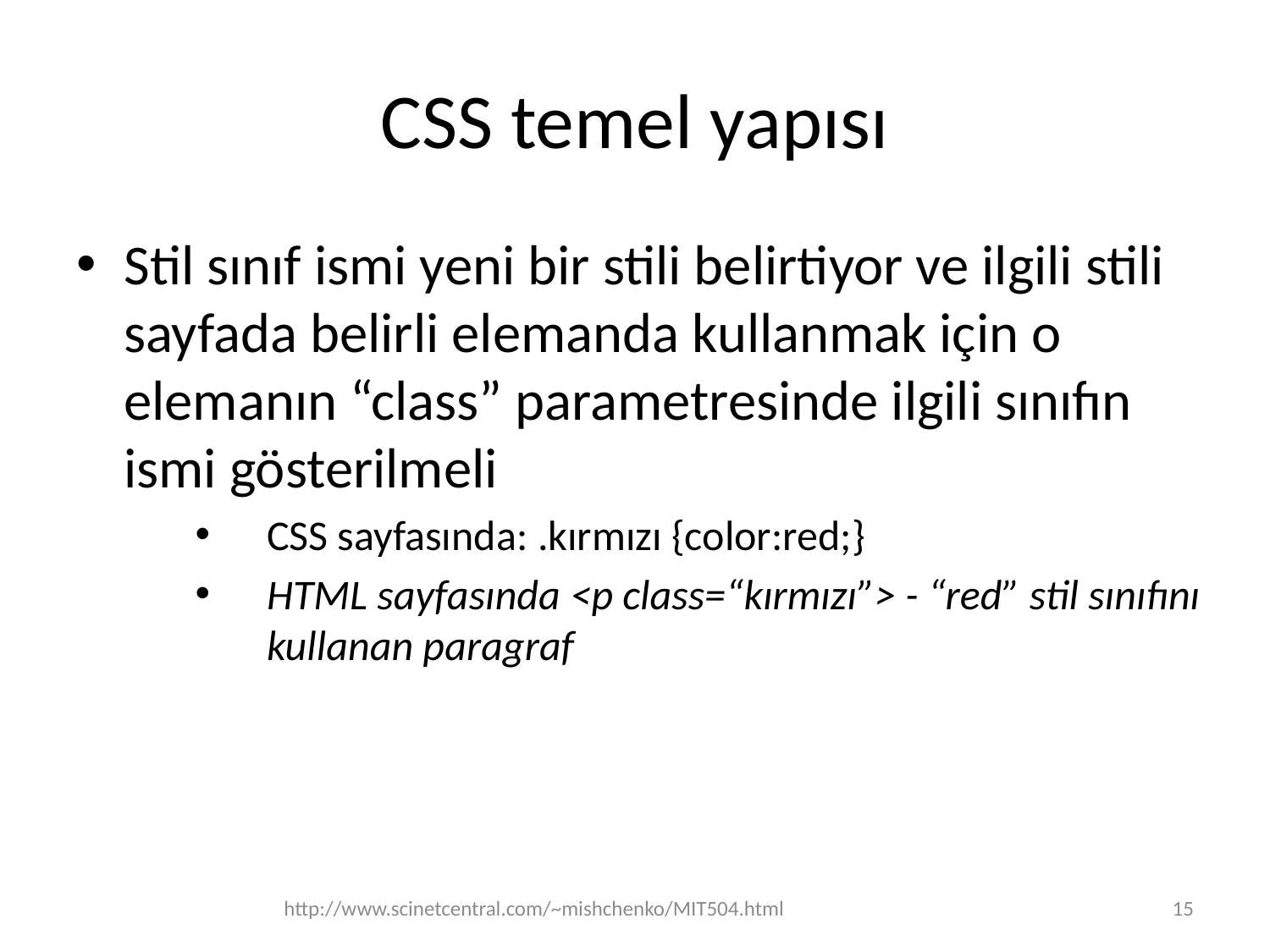

# CSS temel yapısı
Stil sınıf ismi yeni bir stili belirtiyor ve ilgili stili sayfada belirli elemanda kullanmak için o elemanın “class” parametresinde ilgili sınıfın ismi gösterilmeli
CSS sayfasında: .kırmızı {color:red;}
HTML sayfasında <p class=“kırmızı”> - “red” stil sınıfını kullanan paragraf
http://www.scinetcentral.com/~mishchenko/MIT504.html
15